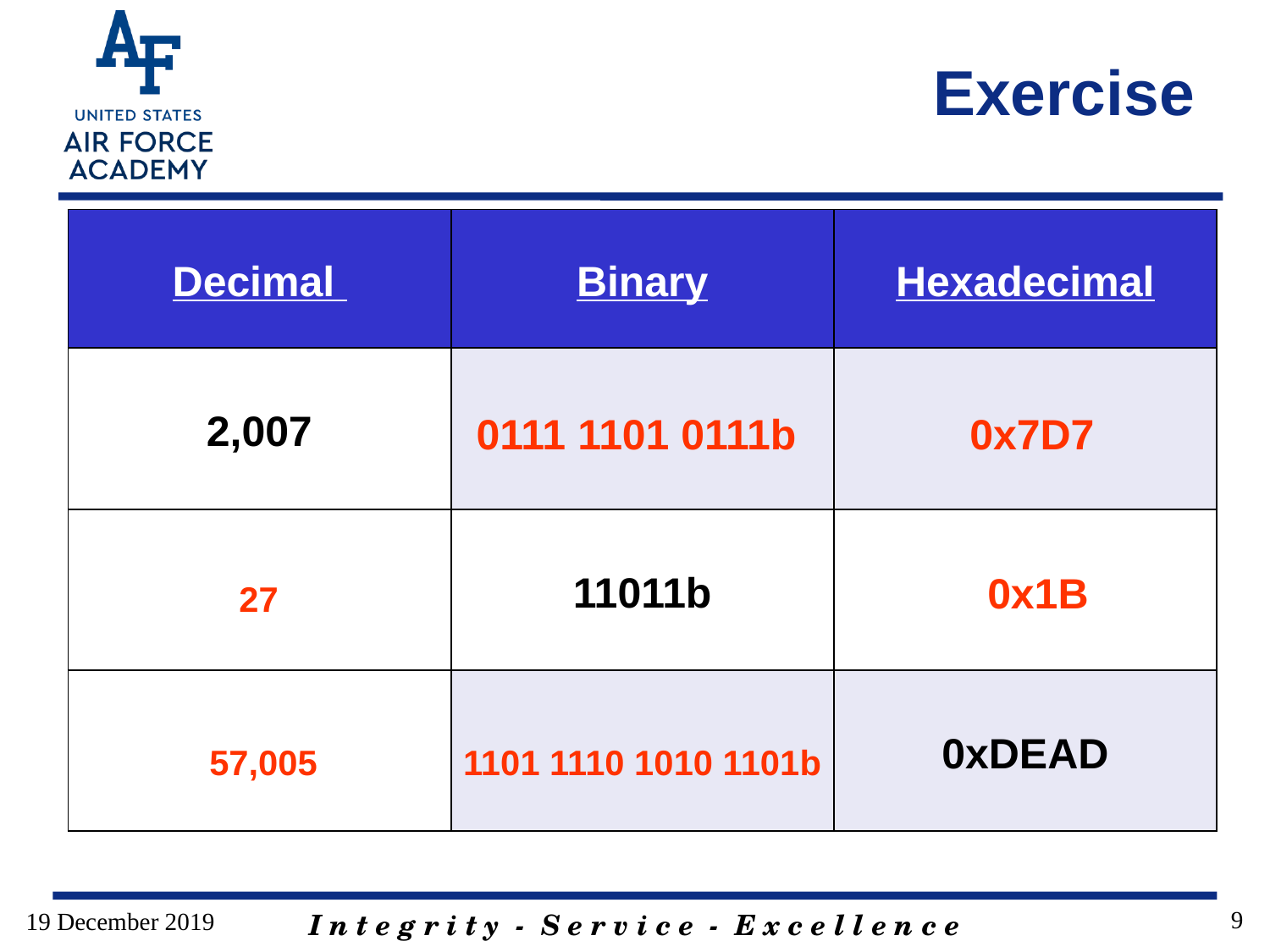

# Exercise
| Decimal | Binary | Hexadecimal |
| --- | --- | --- |
| 2,007 |  |  |
|  | 11011b |  |
|  |  | 0xDEAD |
0x7D7
0111 1101 0111b
 0x1B
27
 57,005
1101 1110 1010 1101b

9

19 December 2019